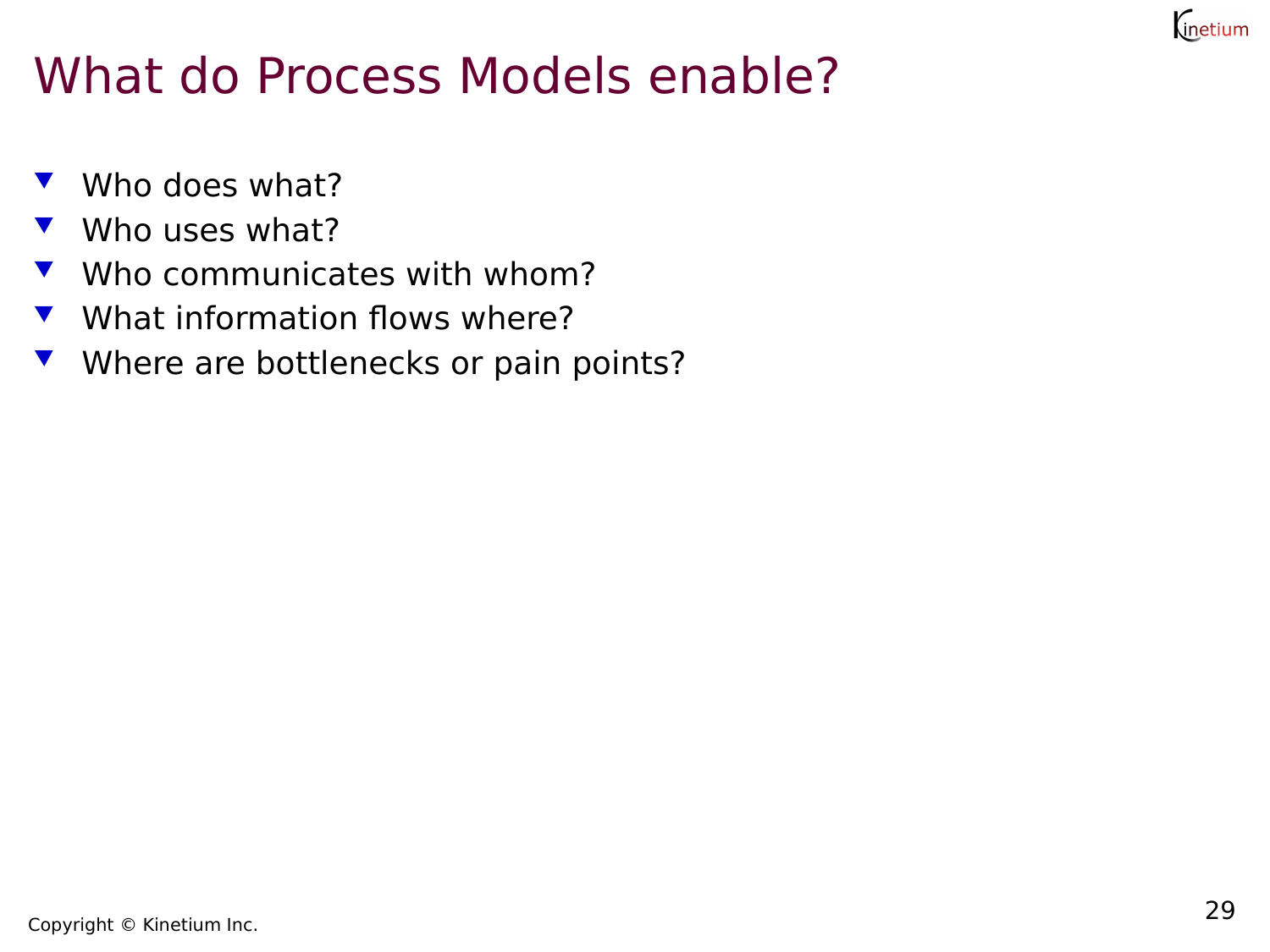

# What do Process Models enable?
Who does what?
Who uses what?
Who communicates with whom?
What information flows where?
Where are bottlenecks or pain points?
29